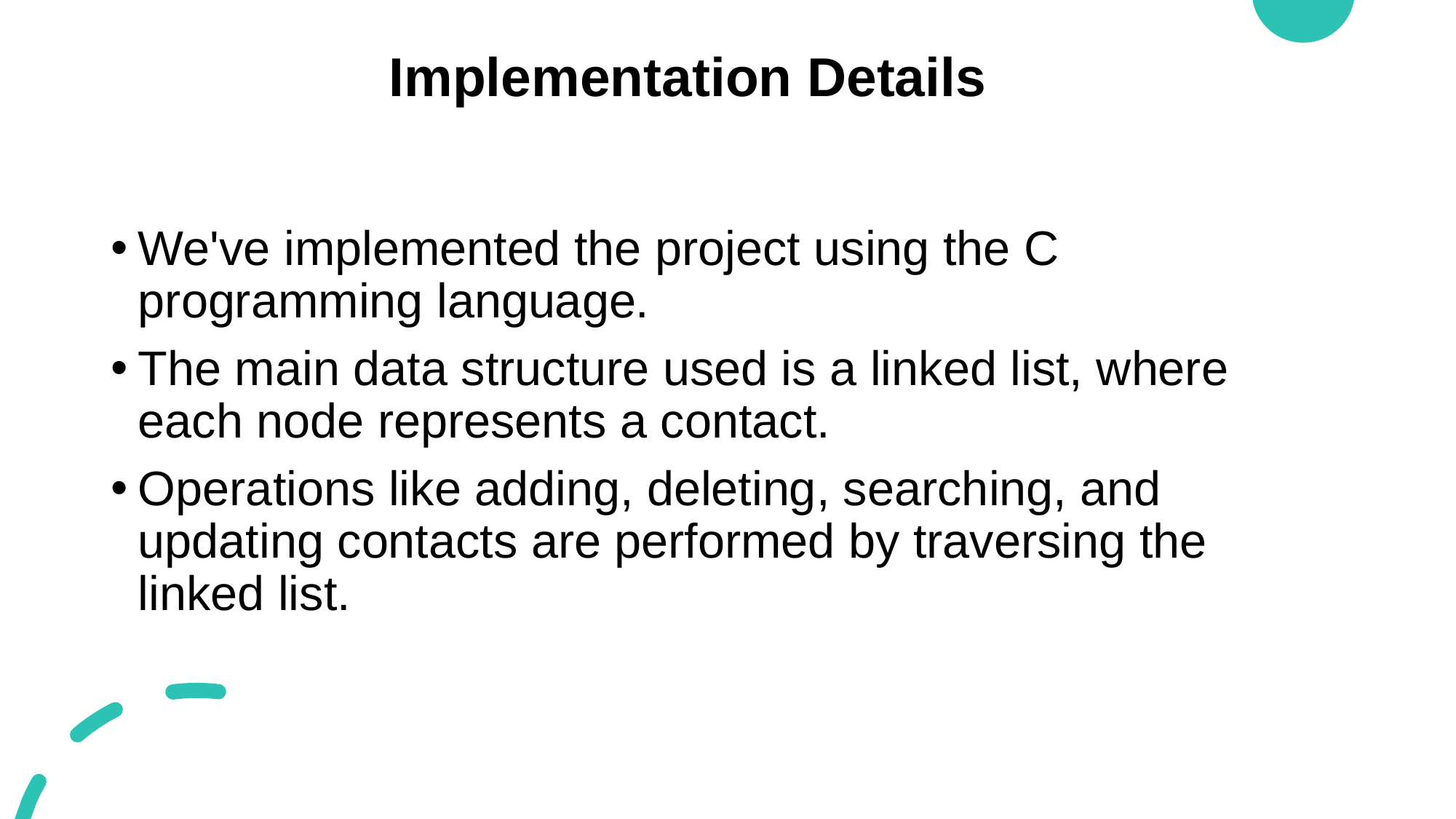

# Implementation Details
We've implemented the project using the C programming language.
The main data structure used is a linked list, where each node represents a contact.
Operations like adding, deleting, searching, and updating contacts are performed by traversing the linked list.